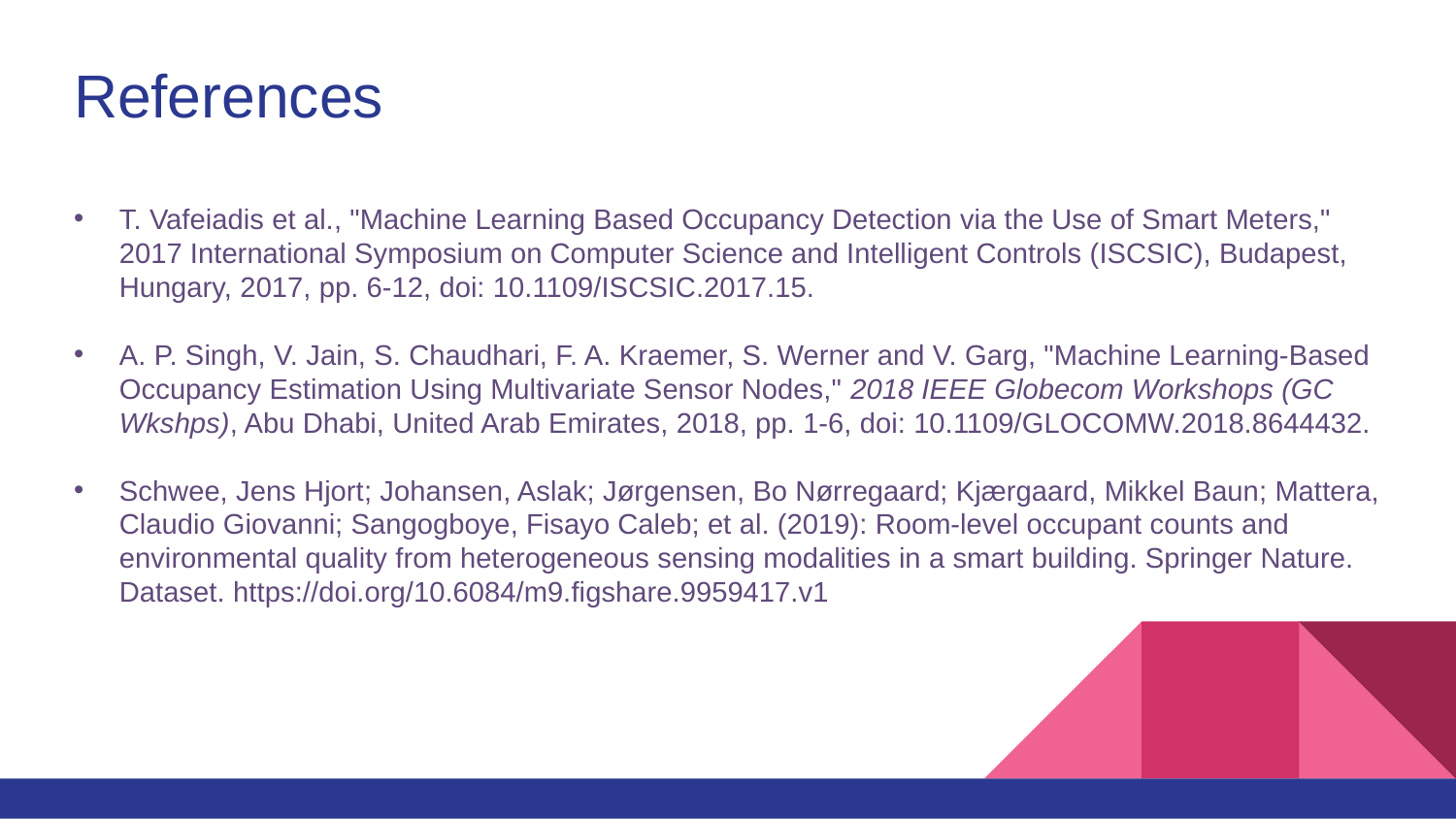

# References
T. Vafeiadis et al., "Machine Learning Based Occupancy Detection via the Use of Smart Meters," 2017 International Symposium on Computer Science and Intelligent Controls (ISCSIC), Budapest, Hungary, 2017, pp. 6-12, doi: 10.1109/ISCSIC.2017.15.

A. P. Singh, V. Jain, S. Chaudhari, F. A. Kraemer, S. Werner and V. Garg, "Machine Learning-Based Occupancy Estimation Using Multivariate Sensor Nodes," 2018 IEEE Globecom Workshops (GC Wkshps), Abu Dhabi, United Arab Emirates, 2018, pp. 1-6, doi: 10.1109/GLOCOMW.2018.8644432.

Schwee, Jens Hjort; Johansen, Aslak; Jørgensen, Bo Nørregaard; Kjærgaard, Mikkel Baun; Mattera, Claudio Giovanni; Sangogboye, Fisayo Caleb; et al. (2019): Room-level occupant counts and environmental quality from heterogeneous sensing modalities in a smart building. Springer Nature. Dataset. https://doi.org/10.6084/m9.figshare.9959417.v1